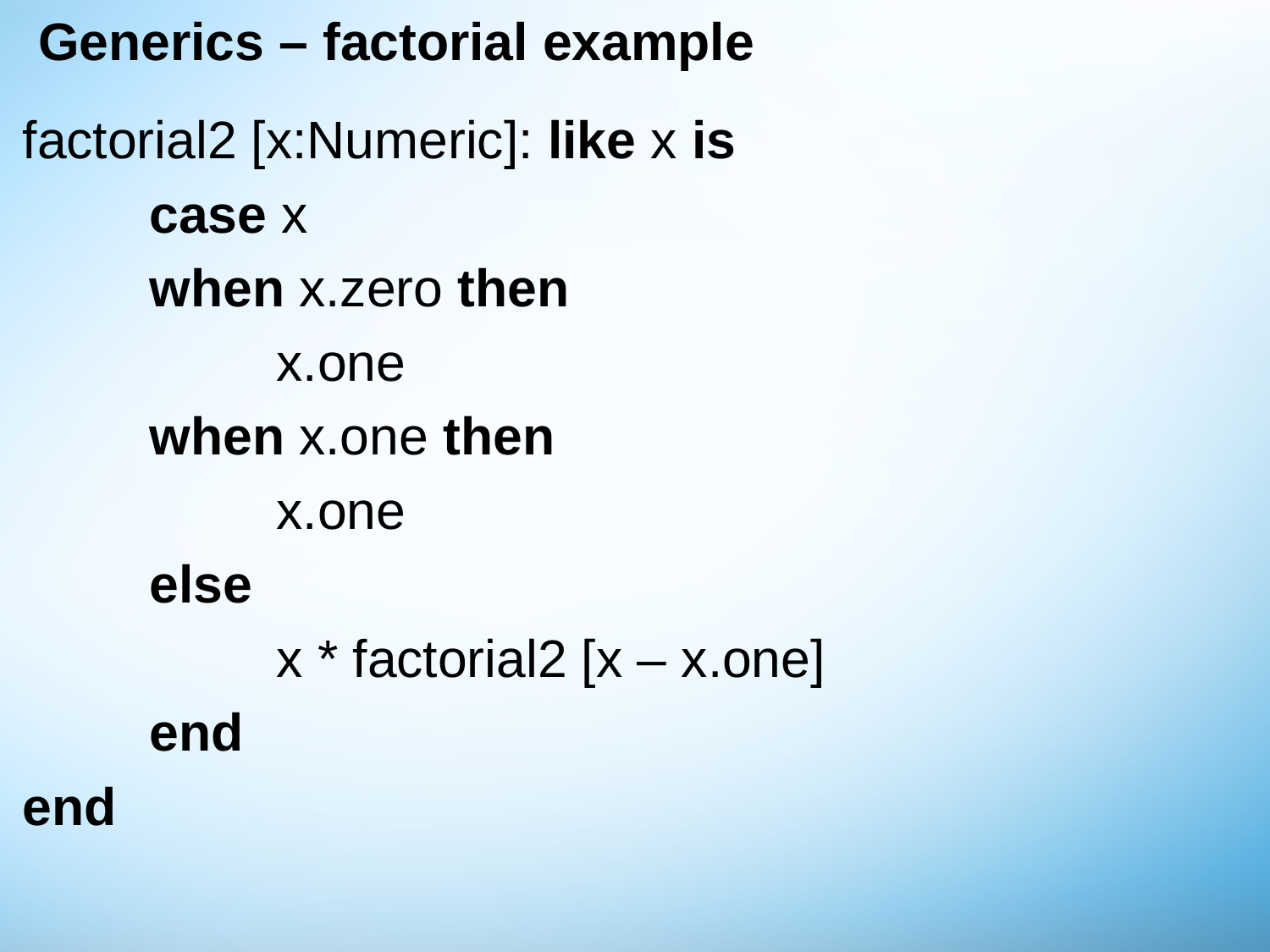

# Generics – factorial example
factorial2 [x:Numeric]: like x is
	case x
	when x.zero then
		x.one
	when x.one then
		x.one
	else
		x * factorial2 [x – x.one]
	end
end